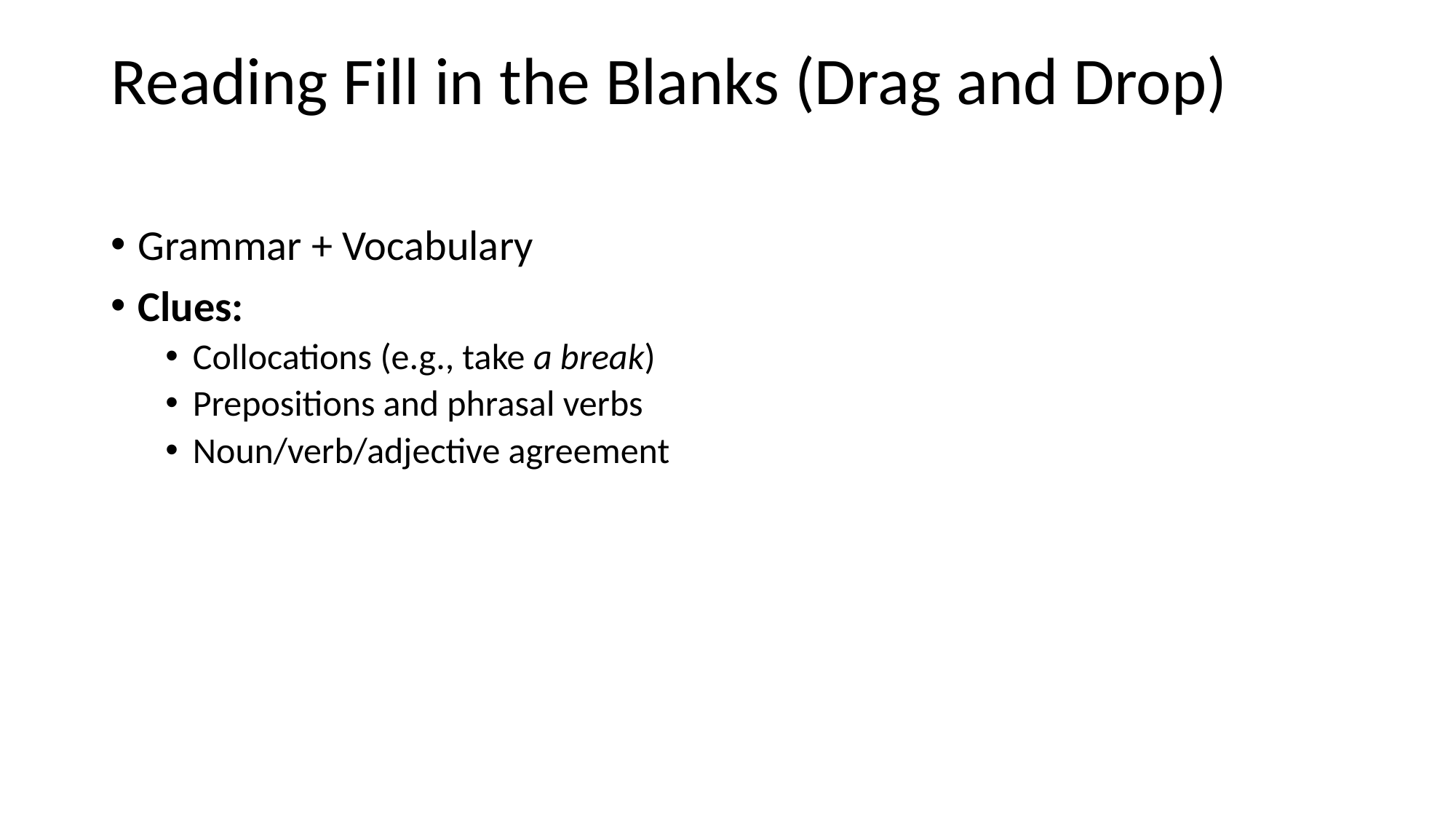

# Reading Fill in the Blanks (Drag and Drop)
Grammar + Vocabulary
Clues:
Collocations (e.g., take a break)
Prepositions and phrasal verbs
Noun/verb/adjective agreement